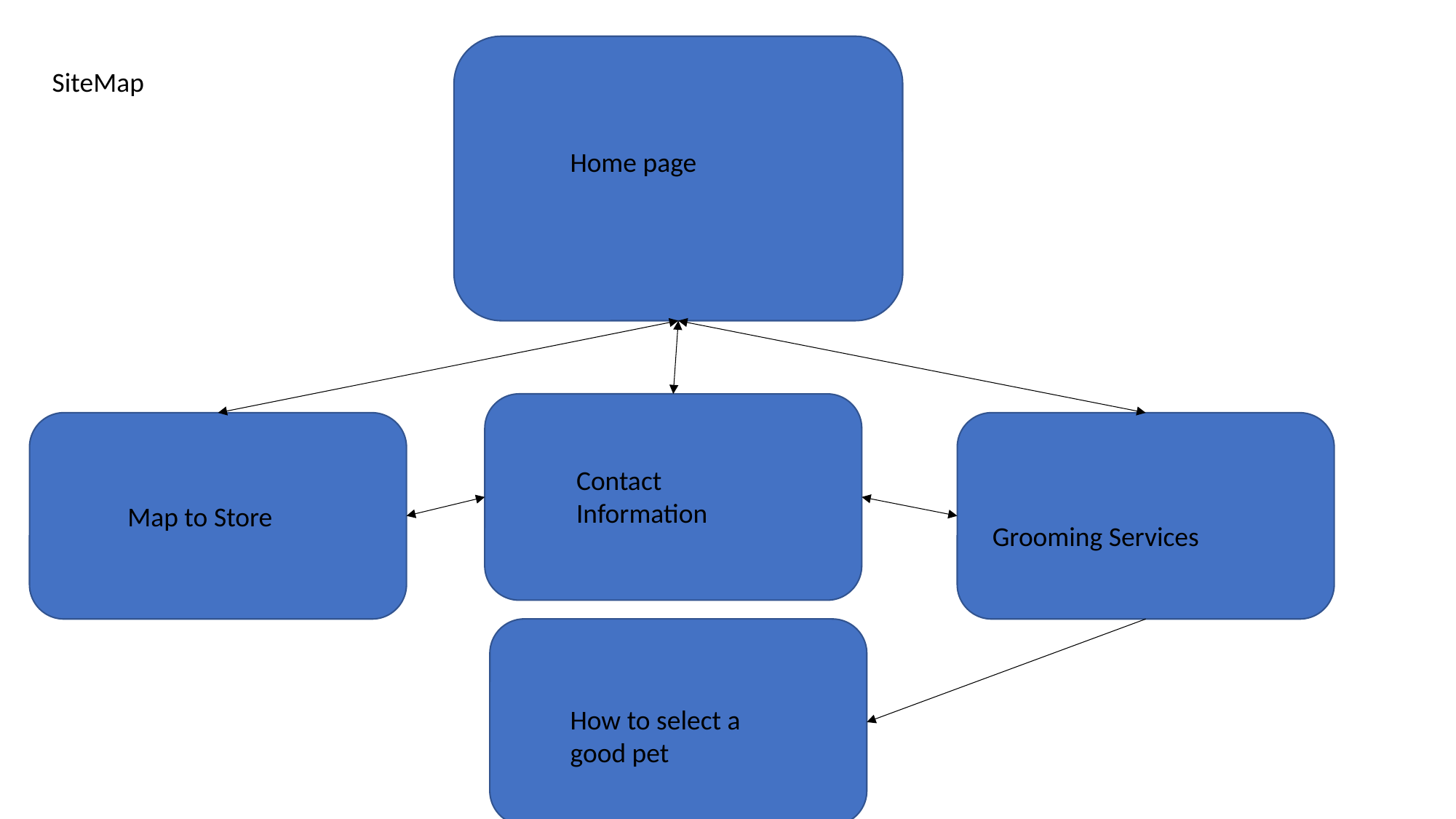

SiteMap
Home page

Contact Information
Map to Store
Grooming Services

How to select a good pet